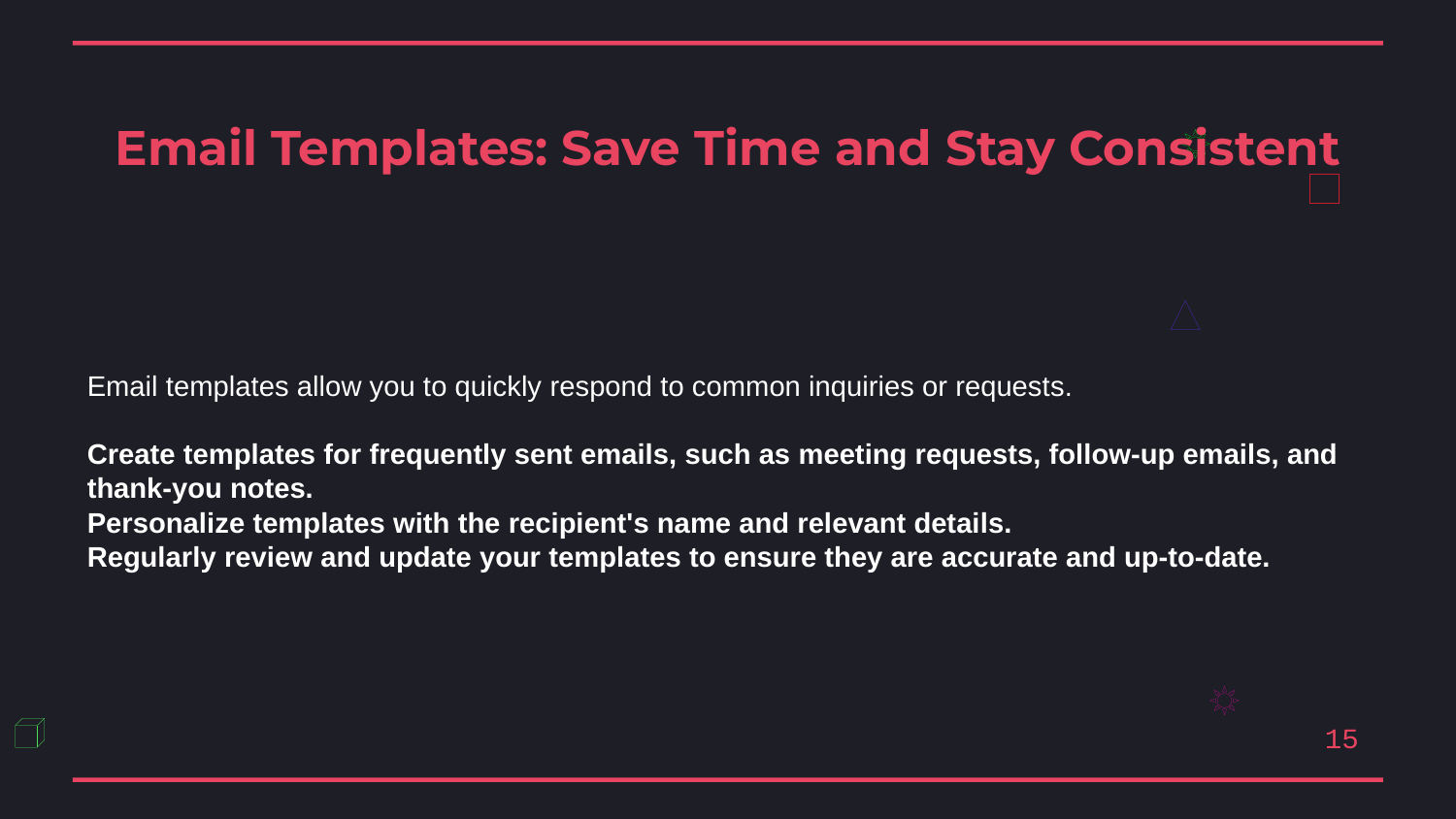

Email Templates: Save Time and Stay Consistent

Email templates allow you to quickly respond to common inquiries or requests.

Create templates for frequently sent emails, such as meeting requests, follow-up emails, and thank-you notes.
Personalize templates with the recipient's name and relevant details.
Regularly review and update your templates to ensure they are accurate and up-to-date.

15